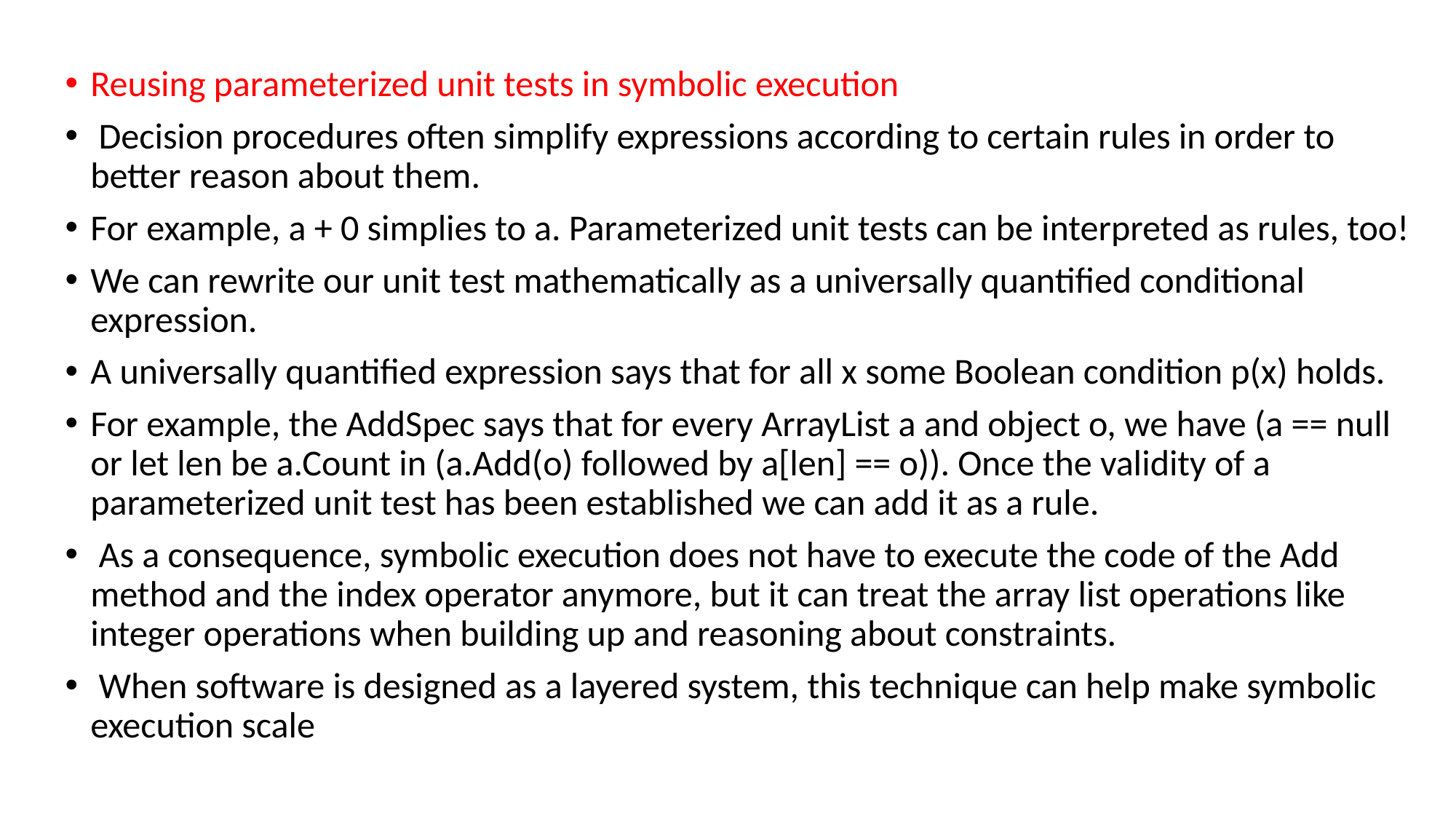

Reusing parameterized unit tests in symbolic execution
 Decision procedures often simplify expressions according to certain rules in order to better reason about them.
For example, a + 0 simplies to a. Parameterized unit tests can be interpreted as rules, too!
We can rewrite our unit test mathematically as a universally quantified conditional expression.
A universally quantified expression says that for all x some Boolean condition p(x) holds.
For example, the AddSpec says that for every ArrayList a and object o, we have (a == null or let len be a.Count in (a.Add(o) followed by a[len] == o)). Once the validity of a parameterized unit test has been established we can add it as a rule.
 As a consequence, symbolic execution does not have to execute the code of the Add method and the index operator anymore, but it can treat the array list operations like integer operations when building up and reasoning about constraints.
 When software is designed as a layered system, this technique can help make symbolic execution scale